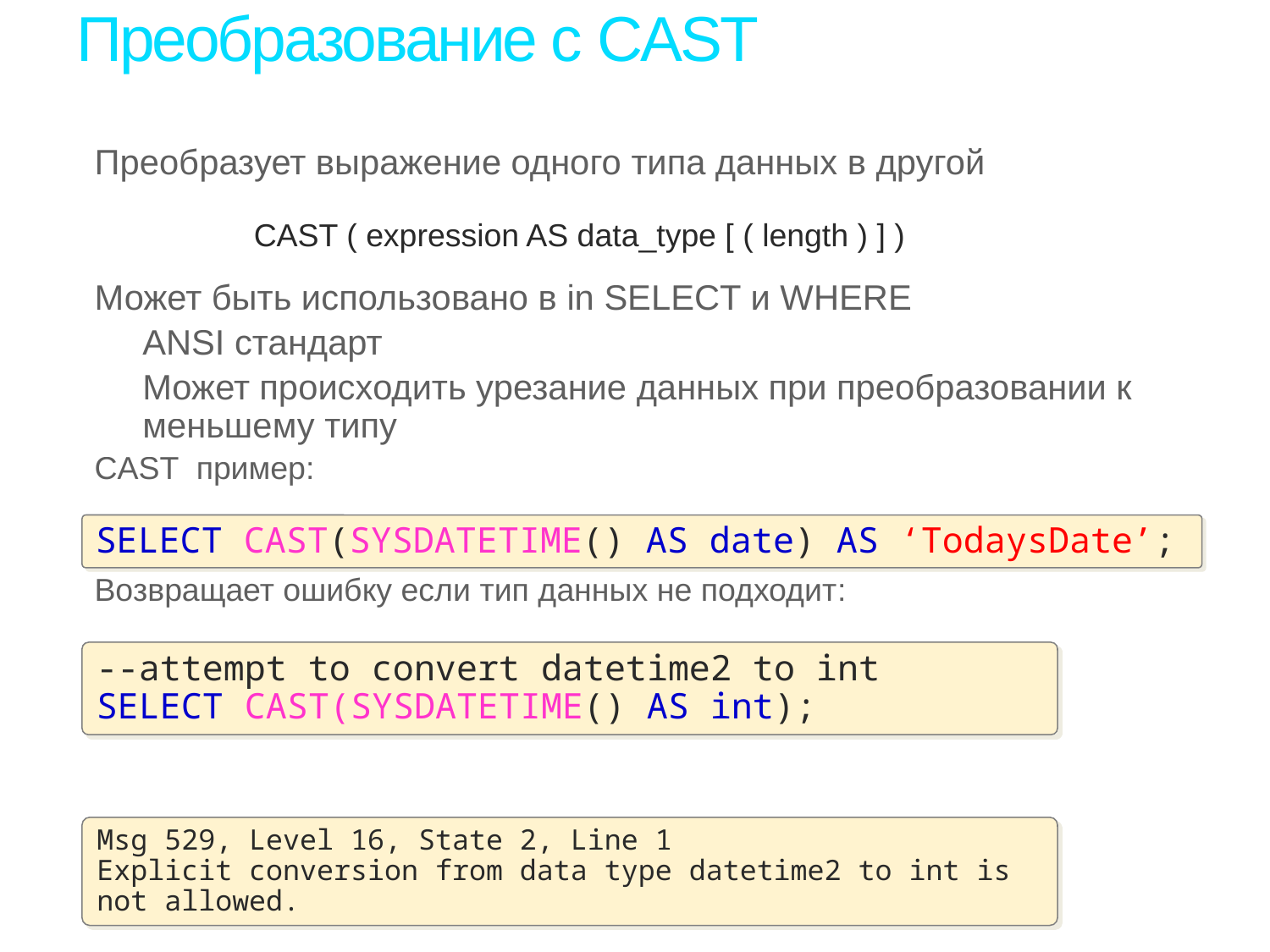

# Преобразование с CAST
Преобразует выражение одного типа данных в другой

Может быть использовано в in SELECT и WHERE
ANSI стандарт
Может происходить урезание данных при преобразовании к меньшему типу
CAST  пример:

Возвращает ошибку если тип данных не подходит:

CAST ( expression AS data_type [ ( length ) ] )
SELECT CAST(SYSDATETIME() AS date) AS ‘TodaysDate’;
--attempt to convert datetime2 to int
SELECT CAST(SYSDATETIME() AS int);
Msg 529, Level 16, State 2, Line 1
Explicit conversion from data type datetime2 to int is not allowed.